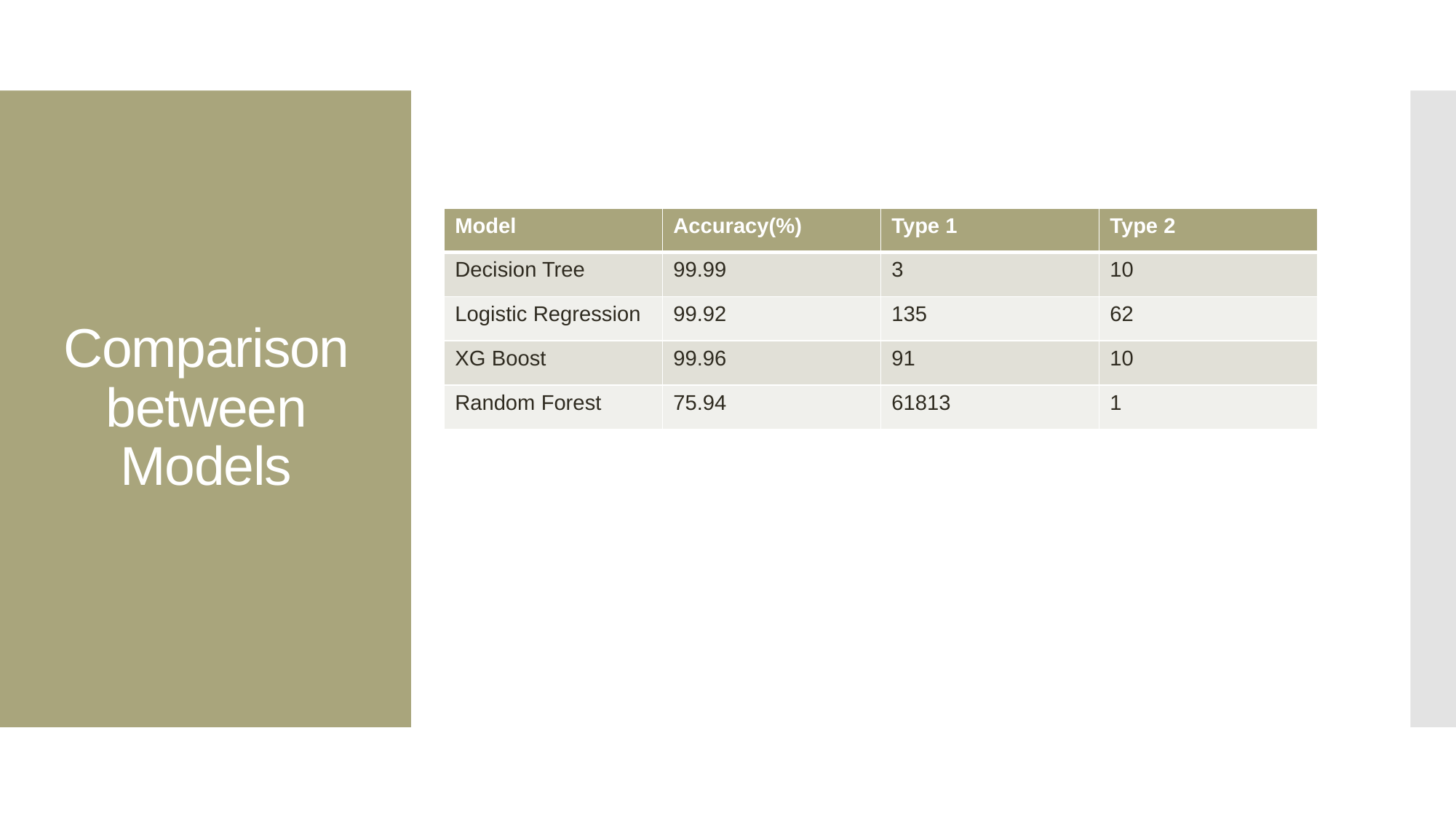

# Comparison between Models
| Model | Accuracy(%) | Type 1 | Type 2 |
| --- | --- | --- | --- |
| Decision Tree | 99.99 | 3 | 10 |
| Logistic Regression | 99.92 | 135 | 62 |
| XG Boost | 99.96 | 91 | 10 |
| Random Forest | 75.94 | 61813 | 1 |